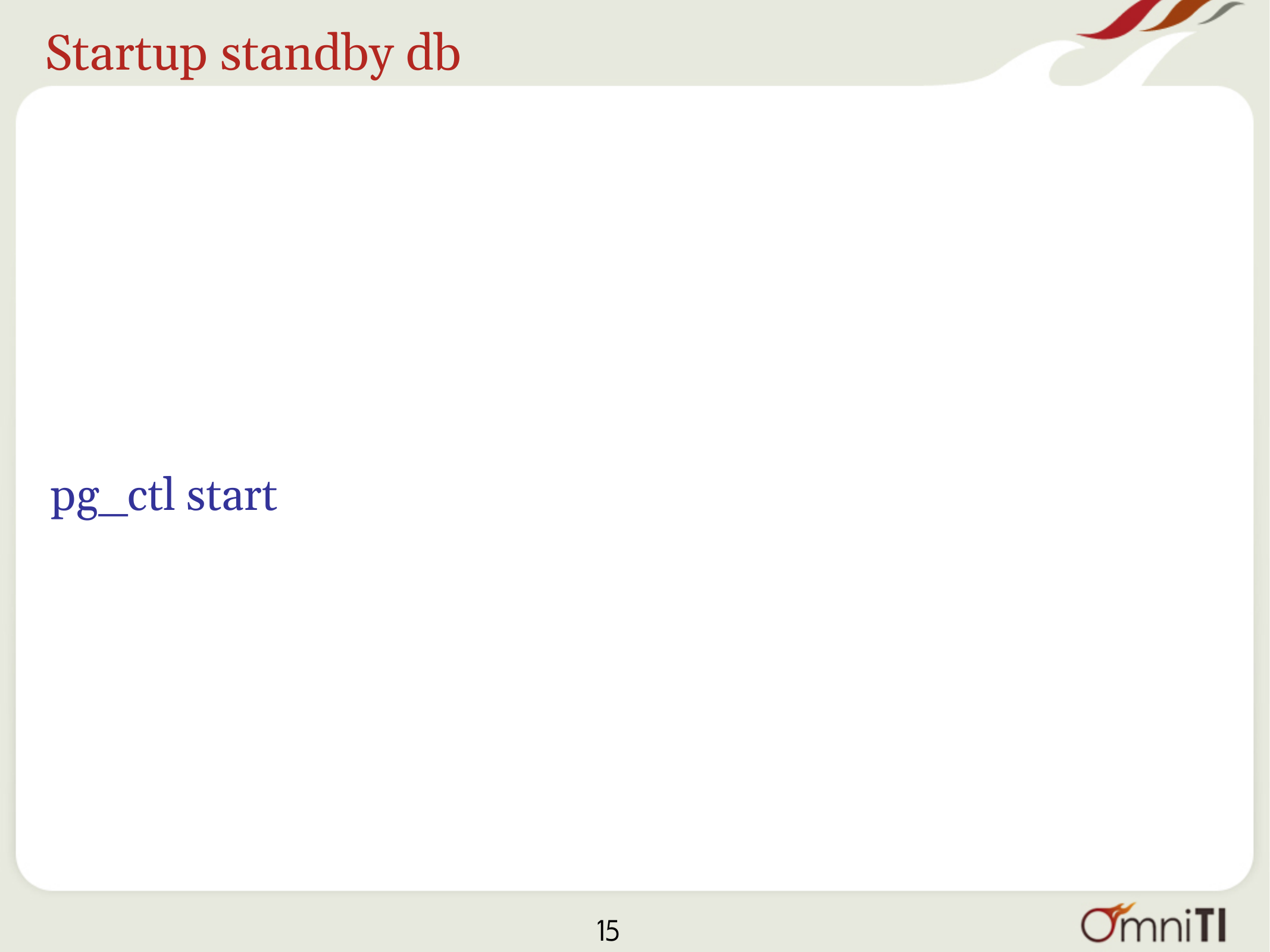

# Startup standby db
pg_ctl start
15